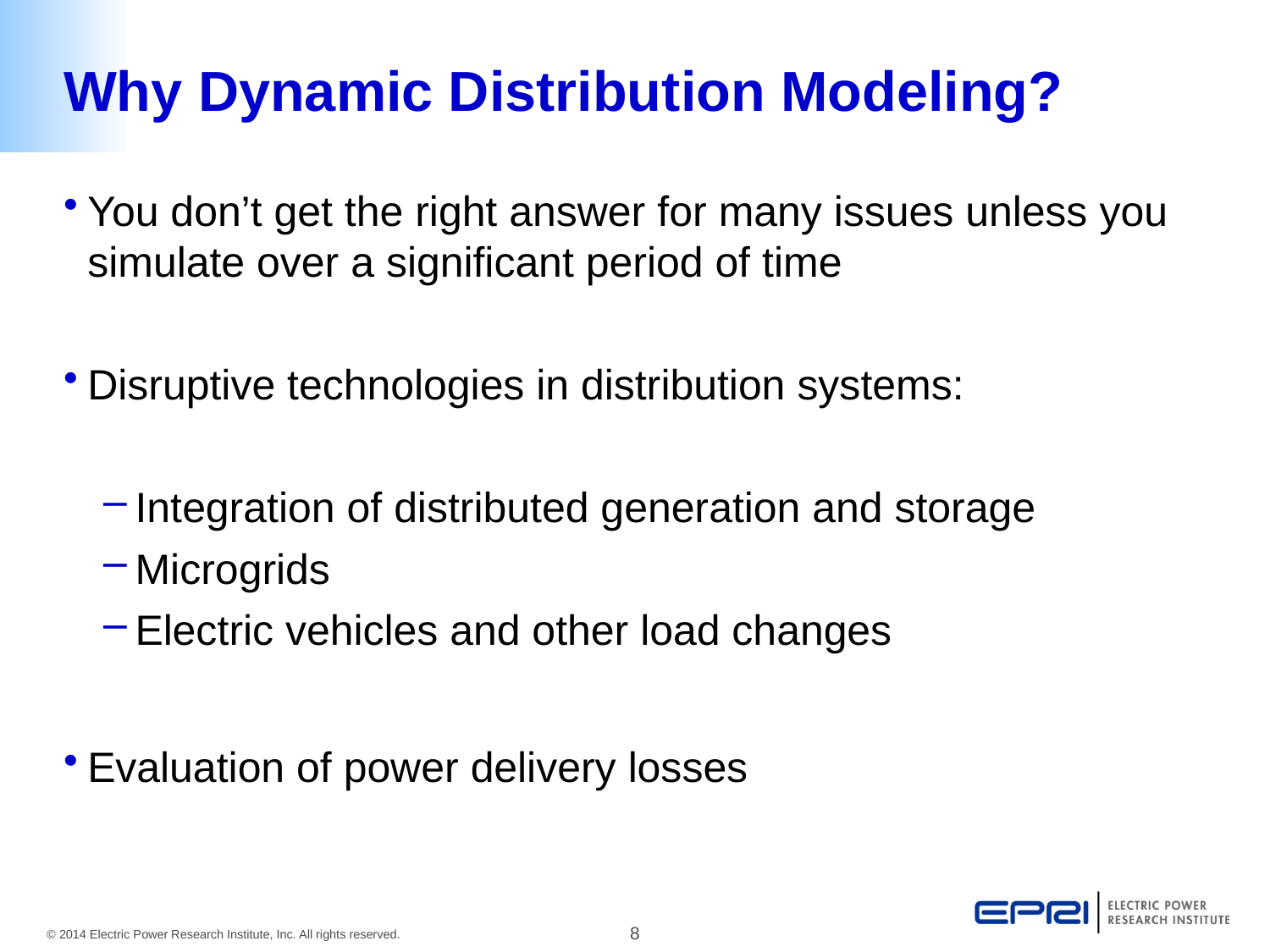

# Why Dynamic Distribution Modeling?
You don’t get the right answer for many issues unless you simulate over a significant period of time

Disruptive technologies in distribution systems:

Integration of distributed generation and storage
Microgrids
Electric vehicles and other load changes

Evaluation of power delivery losses